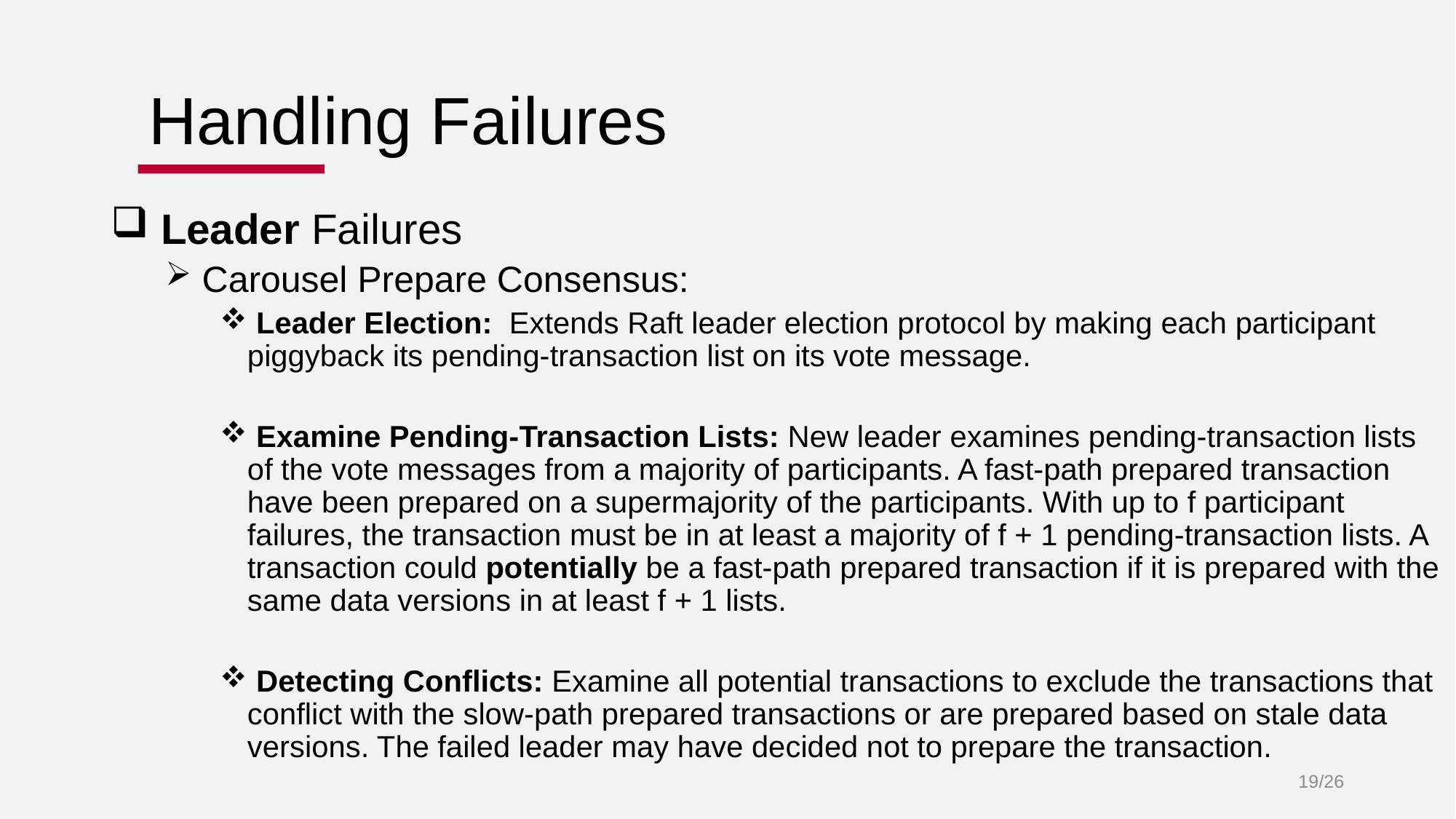

# Handling Failures
 Leader Failures
 Carousel Prepare Consensus:
 Leader Election:  Extends Raft leader election protocol by making each participant piggyback its pending-transaction list on its vote message.

 Examine Pending-Transaction Lists: New leader examines pending-transaction lists of the vote messages from a majority of participants. A fast-path prepared transaction have been prepared on a supermajority of the participants. With up to f participant failures, the transaction must be in at least a majority of f + 1 pending-transaction lists. A transaction could potentially be a fast-path prepared transaction if it is prepared with the same data versions in at least f + 1 lists.

 Detecting Conflicts: Examine all potential transactions to exclude the transactions that conflict with the slow-path prepared transactions or are prepared based on stale data versions. The failed leader may have decided not to prepare the transaction.
19/26